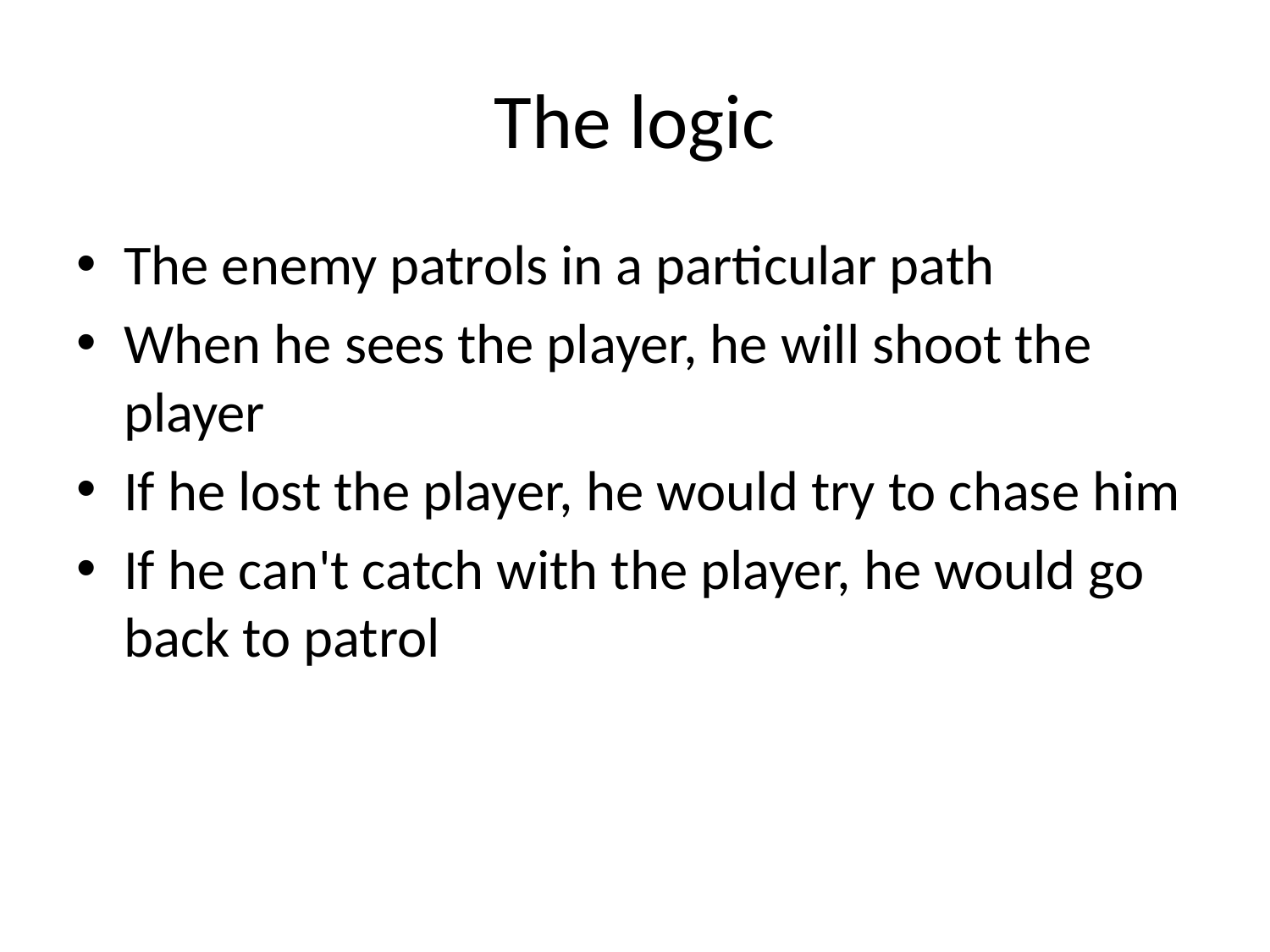

# The logic
The enemy patrols in a particular path
When he sees the player, he will shoot the player
If he lost the player, he would try to chase him
If he can't catch with the player, he would go back to patrol